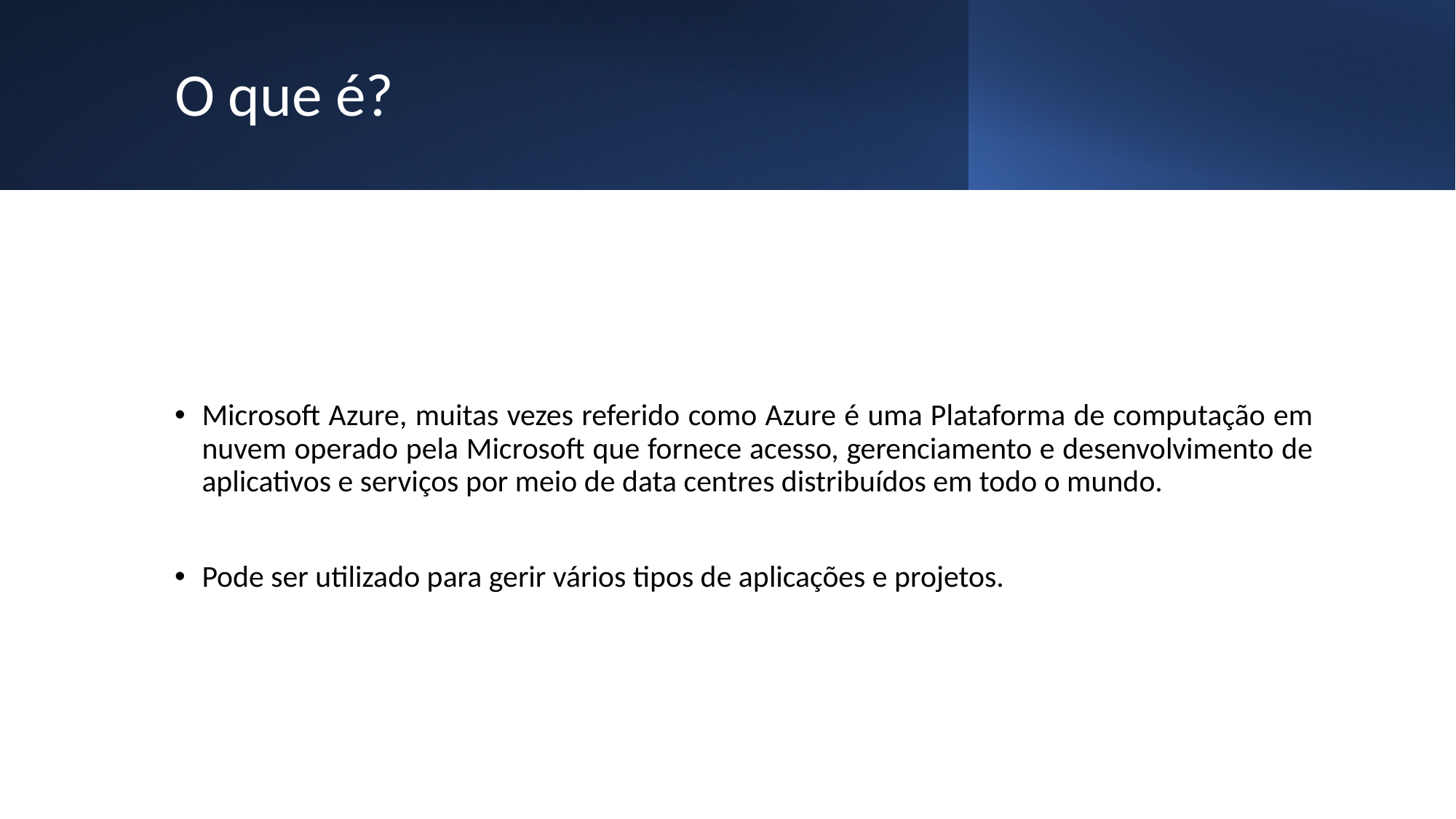

# O que é?
Microsoft Azure, muitas vezes referido como Azure é uma Plataforma de computação em nuvem operado pela Microsoft que fornece acesso, gerenciamento e desenvolvimento de aplicativos e serviços por meio de data centres distribuídos em todo o mundo.

Pode ser utilizado para gerir vários tipos de aplicações e projetos.